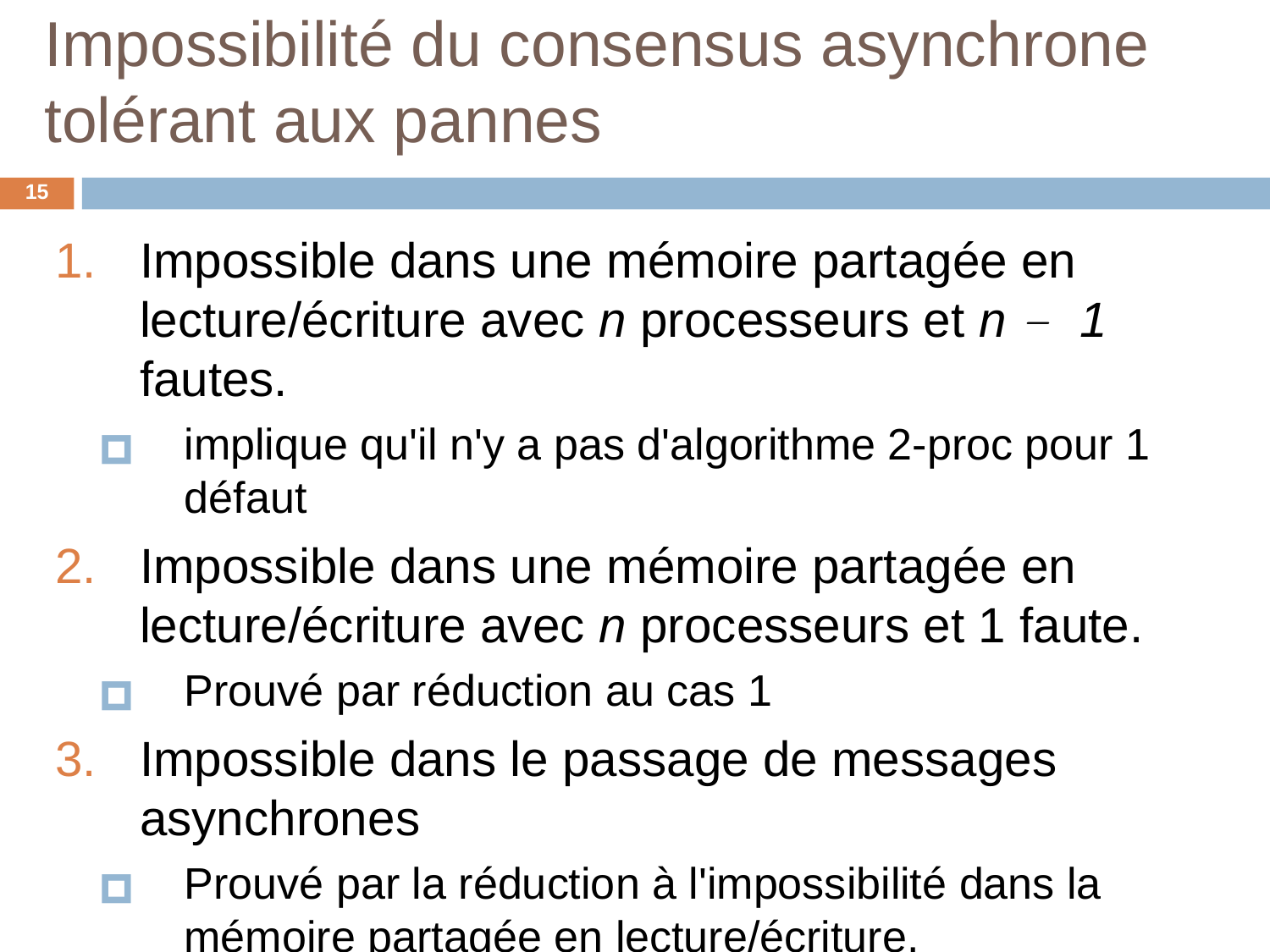

# Impossibilité du consensus asynchrone tolérant aux pannes
15
Impossible dans une mémoire partagée en lecture/écriture avec n processeurs et n - 1 fautes.
implique qu'il n'y a pas d'algorithme 2-proc pour 1 défaut
Impossible dans une mémoire partagée en lecture/écriture avec n processeurs et 1 faute.
Prouvé par réduction au cas 1
Impossible dans le passage de messages asynchrones
Prouvé par la réduction à l'impossibilité dans la mémoire partagée en lecture/écriture.